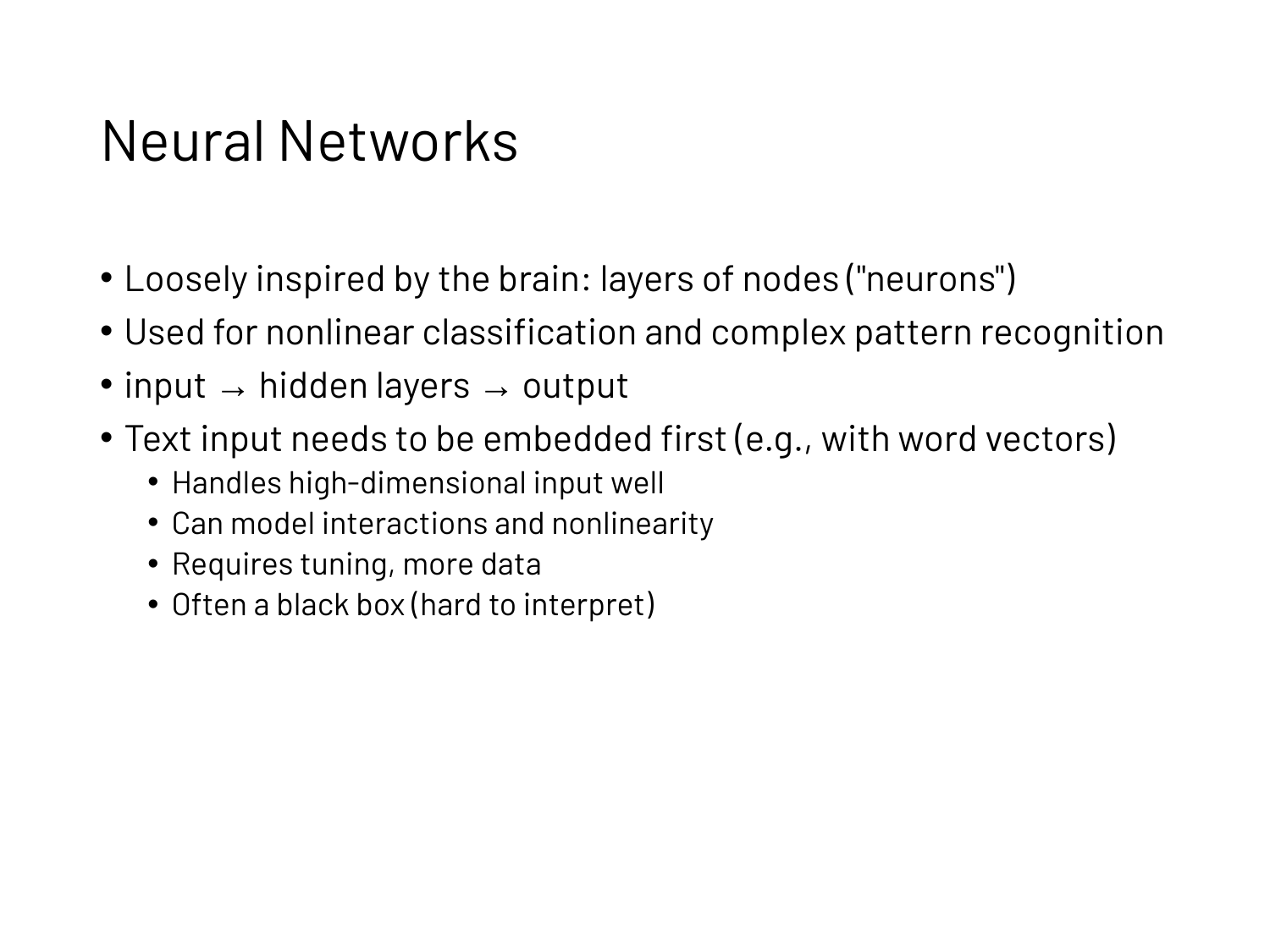

# Neural Networks
Loosely inspired by the brain: layers of nodes ("neurons")
Used for nonlinear classification and complex pattern recognition
input → hidden layers → output
Text input needs to be embedded first (e.g., with word vectors)
Handles high-dimensional input well
Can model interactions and nonlinearity
Requires tuning, more data
Often a black box (hard to interpret)